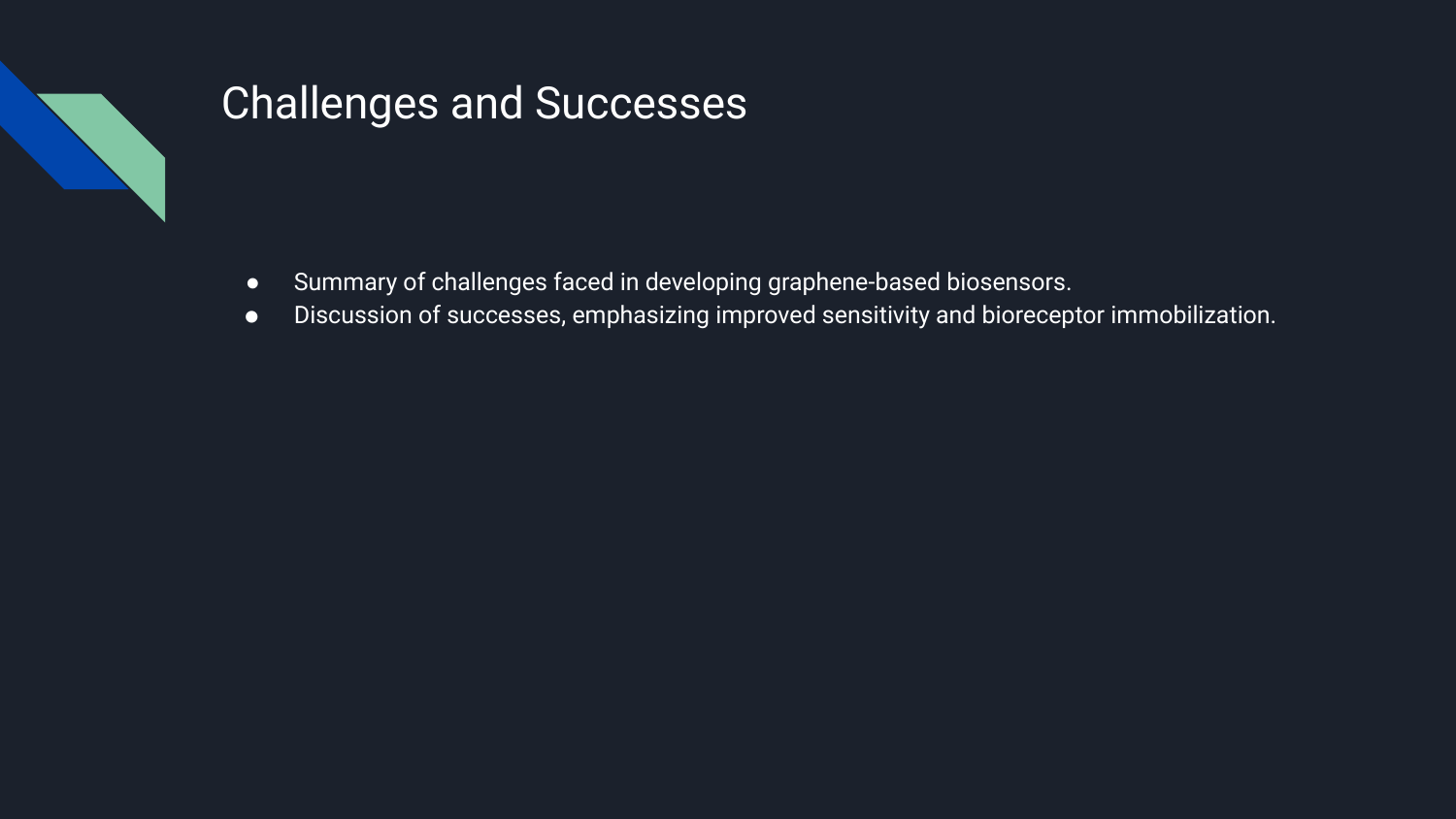

# Challenges and Successes
Summary of challenges faced in developing graphene-based biosensors.
Discussion of successes, emphasizing improved sensitivity and bioreceptor immobilization.